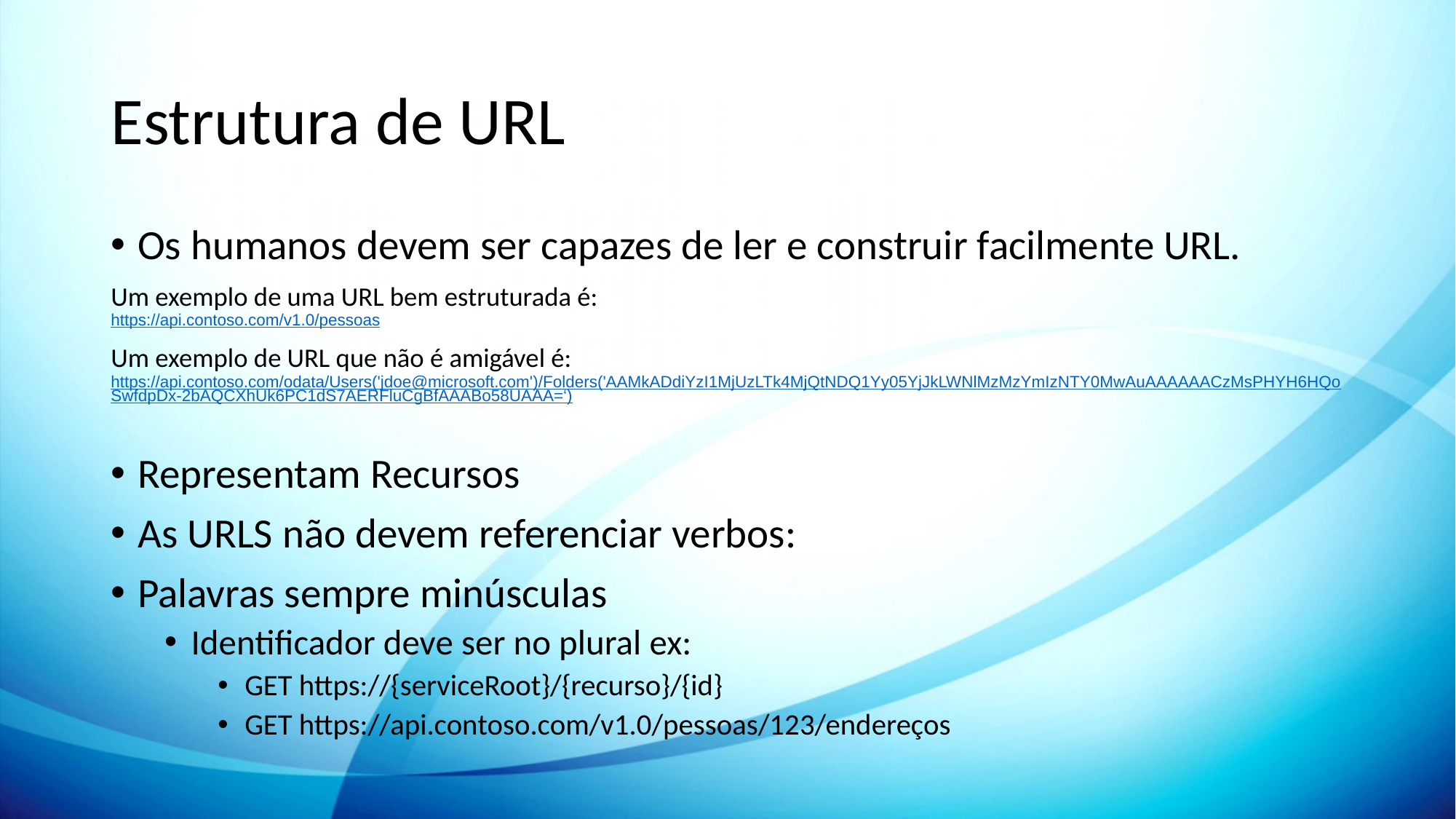

# Estrutura de URL
Os humanos devem ser capazes de ler e construir facilmente URL.
Um exemplo de uma URL bem estruturada é:‎
https://api.contoso.com/v1.0/pessoas
‎Um exemplo de URL que não é amigável é:‎
https://api.contoso.com/odata/Users('jdoe@microsoft.com')/Folders('AAMkADdiYzI1MjUzLTk4MjQtNDQ1Yy05YjJkLWNlMzMzYmIzNTY0MwAuAAAAAACzMsPHYH6HQoSwfdpDx-2bAQCXhUk6PC1dS7AERFluCgBfAAABo58UAAA=‘)

Representam Recursos
As URLS não devem referenciar verbos:
Palavras sempre minúsculas
Identificador deve ser no plural ex:
GET https://{serviceRoot}/{recurso}/{id}
GET https://api.contoso.com/v1.0/pessoas/123/endereços